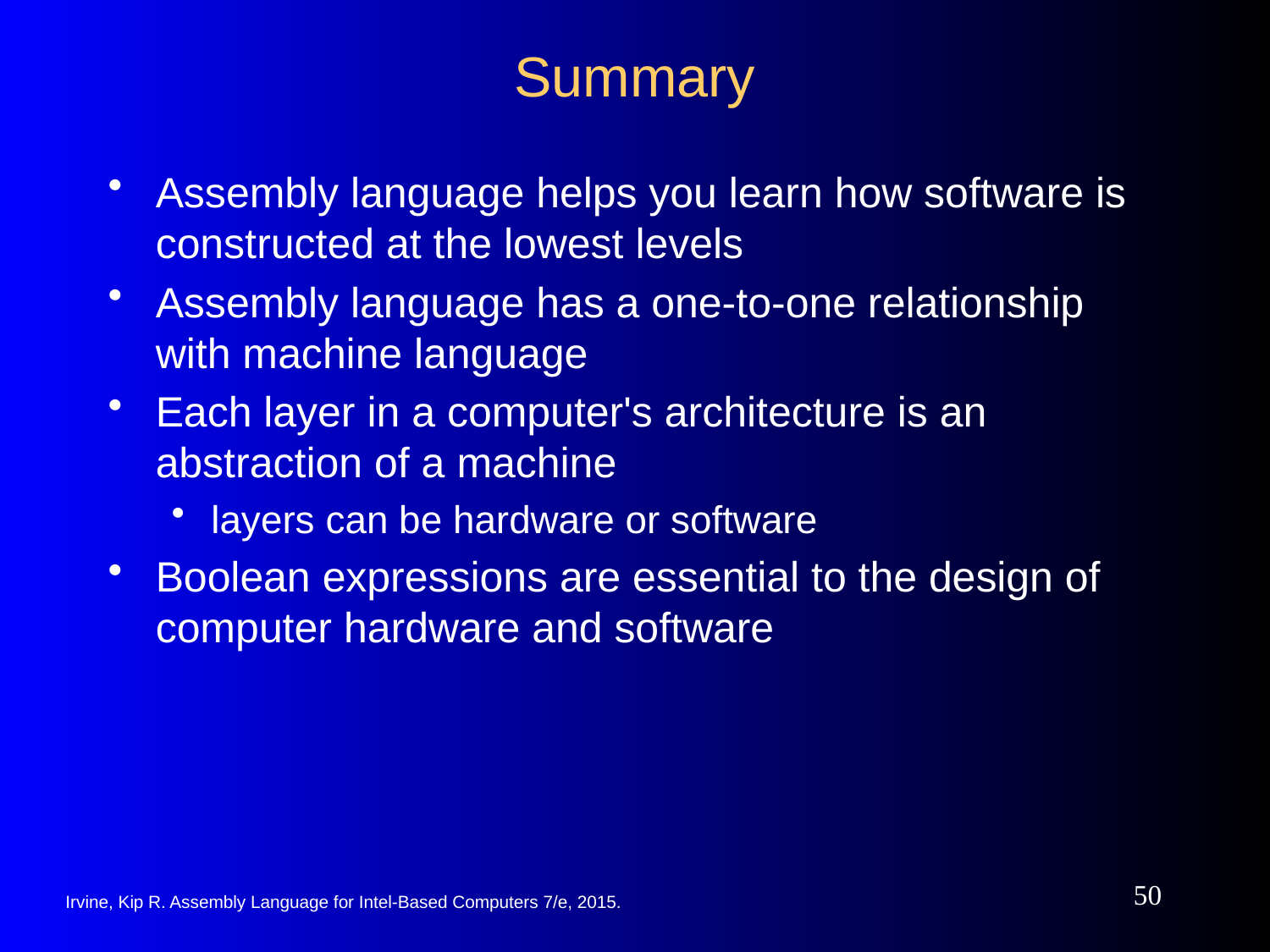

# Summary
Assembly language helps you learn how software is constructed at the lowest levels
Assembly language has a one-to-one relationship with machine language
Each layer in a computer's architecture is an abstraction of a machine
layers can be hardware or software
Boolean expressions are essential to the design of computer hardware and software
50
Irvine, Kip R. Assembly Language for Intel-Based Computers 7/e, 2015.